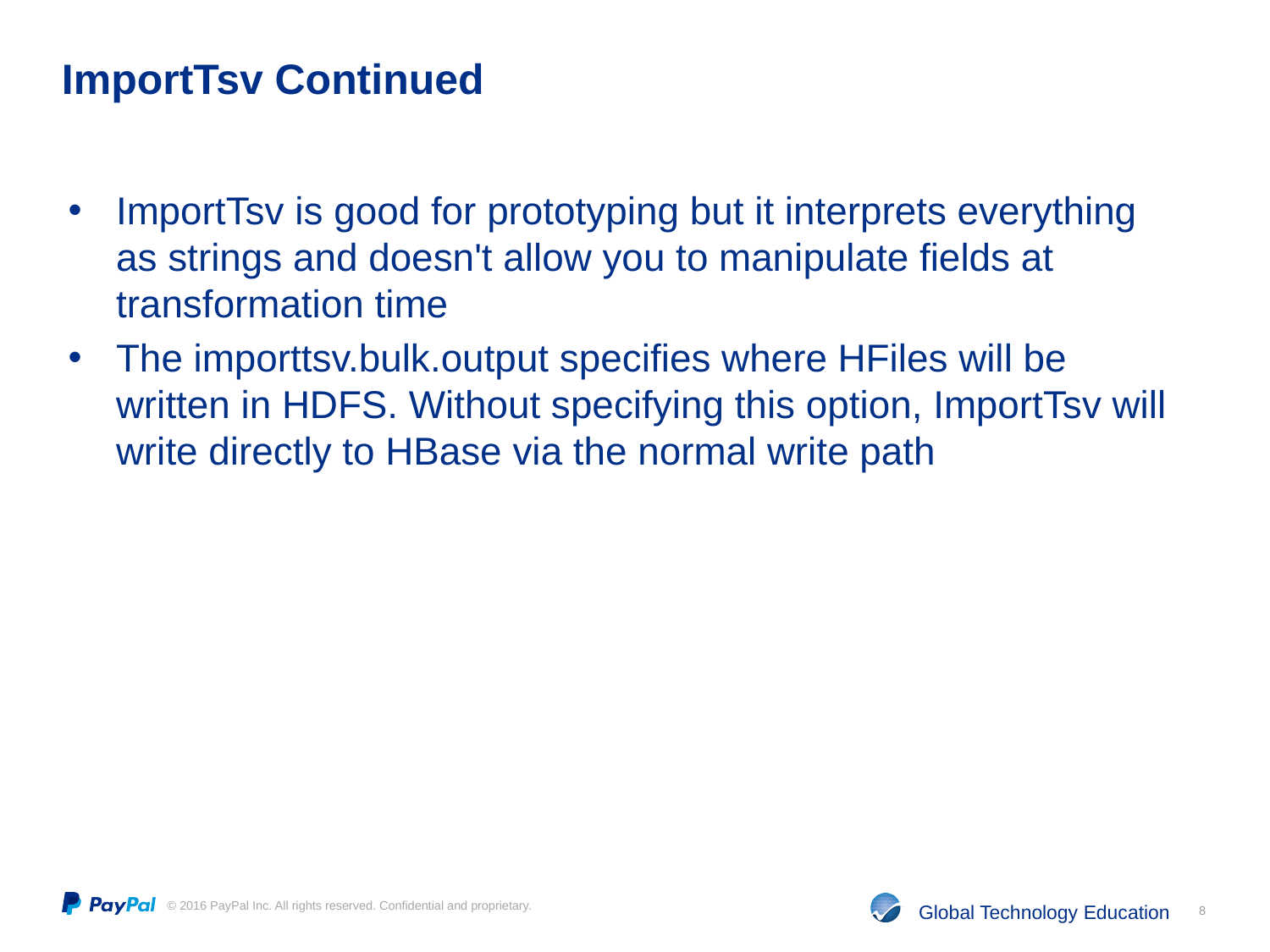

# ImportTsv Continued
ImportTsv is good for prototyping but it interprets everything as strings and doesn't allow you to manipulate fields at transformation time
The importtsv.bulk.output specifies where HFiles will be written in HDFS. Without specifying this option, ImportTsv will write directly to HBase via the normal write path

8